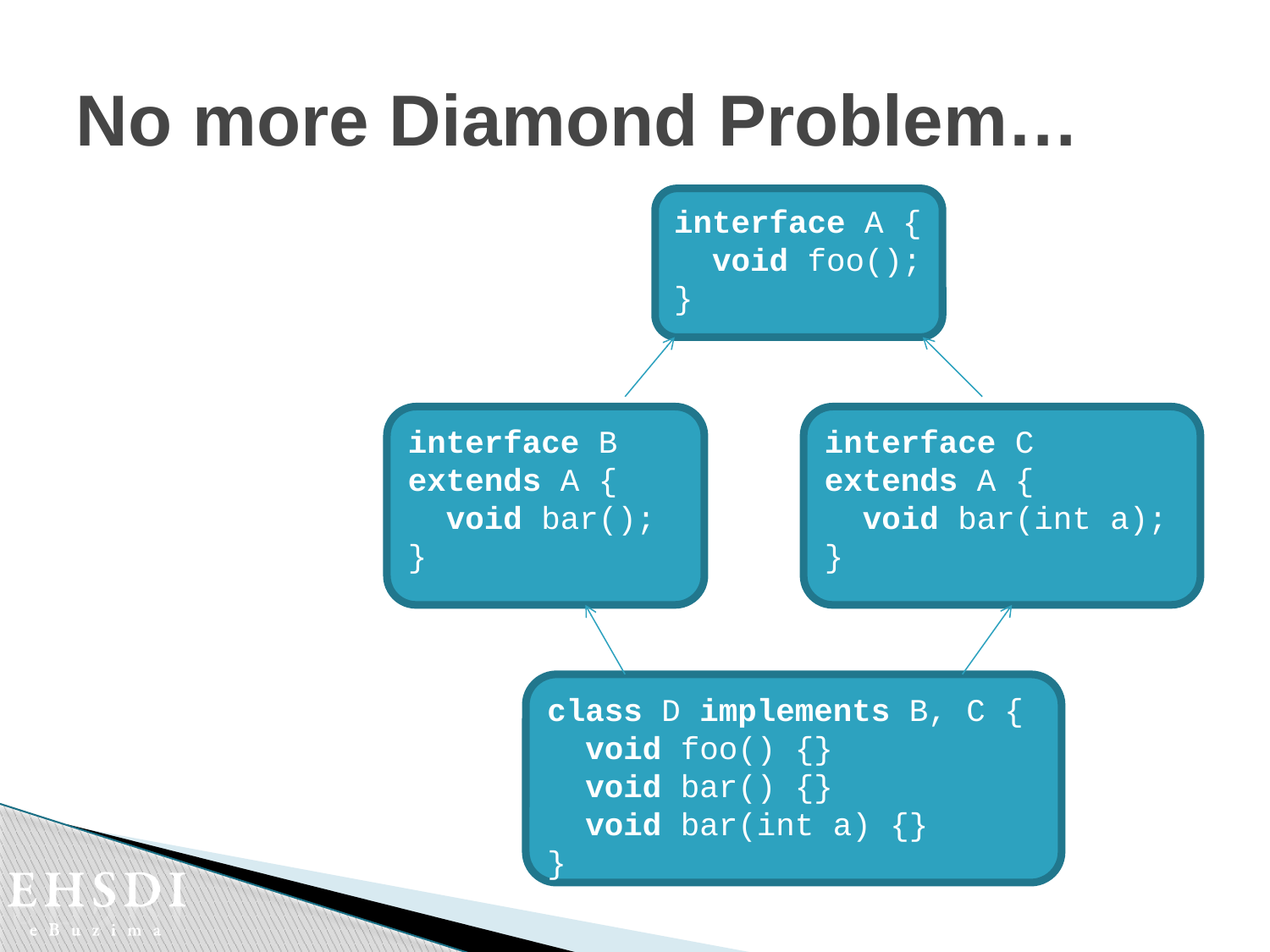

# No more Diamond Problem…
interface A {
  void foo();
}

interface B extends A {
  void bar();
}
interface C extends A {
  void bar(int a);
}
class D implements B, C {
  void foo() {}
  void bar() {}
  void bar(int a) {}
}